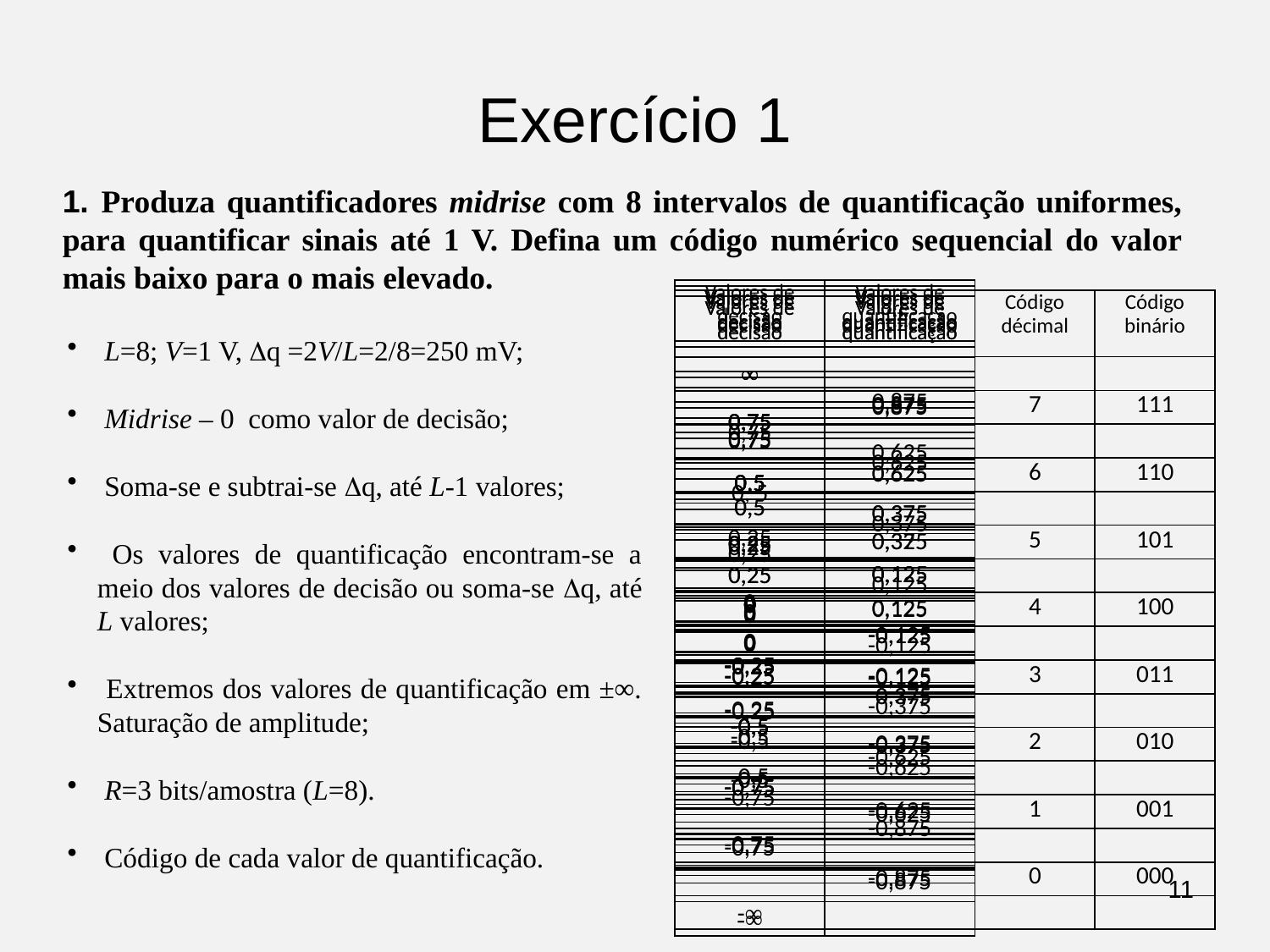

Exercício 1
1. Produza quantificadores midrise com 8 intervalos de quantificação uniformes, para quantificar sinais até 1 V. Defina um código numérico sequencial do valor mais baixo para o mais elevado.
| Valores de decisão | Valores de quantificação |
| --- | --- |
|  |  |
|  |  |
|  |  |
|  |  |
|  |  |
|  |  |
| 0,25 |  |
|  |  |
| 0 |  |
|  |  |
| -0,25 |  |
|  |  |
|  |  |
|  |  |
|  |  |
|  |  |
|  |  |
| Valores de decisão | Valores de quantificação |
| --- | --- |
|  |  |
|  |  |
|  |  |
|  |  |
|  |  |
|  |  |
|  |  |
|  |  |
| 0 |  |
|  |  |
|  |  |
|  |  |
|  |  |
|  |  |
|  |  |
|  |  |
|  |  |
| Valores de decisão | Valores de quantificação |
| --- | --- |
|  |  |
|  |  |
| 0,75 |  |
|  |  |
| 0,5 |  |
|  |  |
| 0,25 |  |
|  |  |
| 0 |  |
|  |  |
| -0,25 |  |
|  |  |
| -0,5 |  |
|  |  |
| -0,75 |  |
|  |  |
|  |  |
| Valores de decisão | Valores de quantificação |
| --- | --- |
|  |  |
|  |  |
| 0,75 |  |
|  |  |
| 0,5 |  |
|  |  |
| 0,25 |  |
|  | 0,125 |
| 0 |  |
|  | -0,125 |
| -0,25 |  |
|  |  |
| -0,5 |  |
|  |  |
| -0,75 |  |
|  |  |
|  |  |
| Valores de decisão | Valores de quantificação |
| --- | --- |
|  |  |
|  |  |
| 0,75 |  |
|  |  |
| 0,5 |  |
|  | 0,375 |
| 0,25 |  |
|  | 0,125 |
| 0 |  |
|  | -0,125 |
| -0,25 |  |
|  | -0,375 |
| -0,5 |  |
|  |  |
| -0,75 |  |
|  |  |
|  |  |
| Valores de decisão | Valores de quantificação |
| --- | --- |
|  |  |
|  |  |
| 0,75 |  |
|  | 0,625 |
| 0,5 |  |
|  | 0,375 |
| 0,25 |  |
|  | 0,125 |
| 0 |  |
|  | -0,125 |
| -0,25 |  |
|  | -0,375 |
| -0,5 |  |
|  | -0,625 |
| -0,75 |  |
|  |  |
|  |  |
| Valores de decisão | Valores de quantificação |
| --- | --- |
|  |  |
|  |  |
|  |  |
|  |  |
| 0,5 |  |
|  |  |
| 0,25 |  |
|  |  |
| 0 |  |
|  |  |
| -0,25 |  |
|  |  |
| -0,5 |  |
|  |  |
|  |  |
|  |  |
|  |  |
| Valores de decisão | Valores de quantificação | Código décimal | Código binário |
| --- | --- | --- | --- |
| ∞ |  |  |  |
|  | 0,875 | 7 | 111 |
| 0,75 |  |  |  |
|  | 0,625 | 6 | 110 |
| 0,5 |  |  |  |
|  | 0,325 | 5 | 101 |
| 0,25 |  |  |  |
|  | 0,125 | 4 | 100 |
| 0 |  |  |  |
|  | -0,125 | 3 | 011 |
| -0,25 |  |  |  |
|  | -0,375 | 2 | 010 |
| -0,5 |  |  |  |
|  | -0,625 | 1 | 001 |
| -0,75 |  |  |  |
|  | -0,875 | 0 | 000 |
| -∞ |  |  |  |
| Valores de decisão | Valores de quantificação |
| --- | --- |
|  |  |
|  | 0,875 |
| 0,75 |  |
|  | 0,625 |
| 0, 5 |  |
|  | 0,375 |
| 0,25 |  |
|  | 0,125 |
| 0 |  |
|  | -0,125 |
| -0,25 |  |
|  | -0,375 |
| -0,5 |  |
|  | -0,625 |
| -0,75 |  |
|  | -0,875 |
|  |  |
| Valores de decisão | Valores de quantificação |
| --- | --- |
| ∞ |  |
|  | 0,875 |
| 0,75 |  |
|  | 0,625 |
| 0,5 |  |
|  | 0,375 |
| 0,25 |  |
|  | 0,125 |
| 0 |  |
|  | -0,125 |
| -0,25 |  |
|  | -0,375 |
| -0,5 |  |
|  | -0,625 |
| -0,75 |  |
|  | -0,875 |
| -∞ |  |
 L=8; V=1 V, Δq =2V/L=2/8=250 mV;

 Midrise – 0  como valor de decisão;

 Soma-se e subtrai-se Δq, até L-1 valores;

 Os valores de quantificação encontram-se a meio dos valores de decisão ou soma-se Δq, até L valores;

 Extremos dos valores de quantificação em ±∞. Saturação de amplitude;

 R=3 bits/amostra (L=8).

 Código de cada valor de quantificação.
11